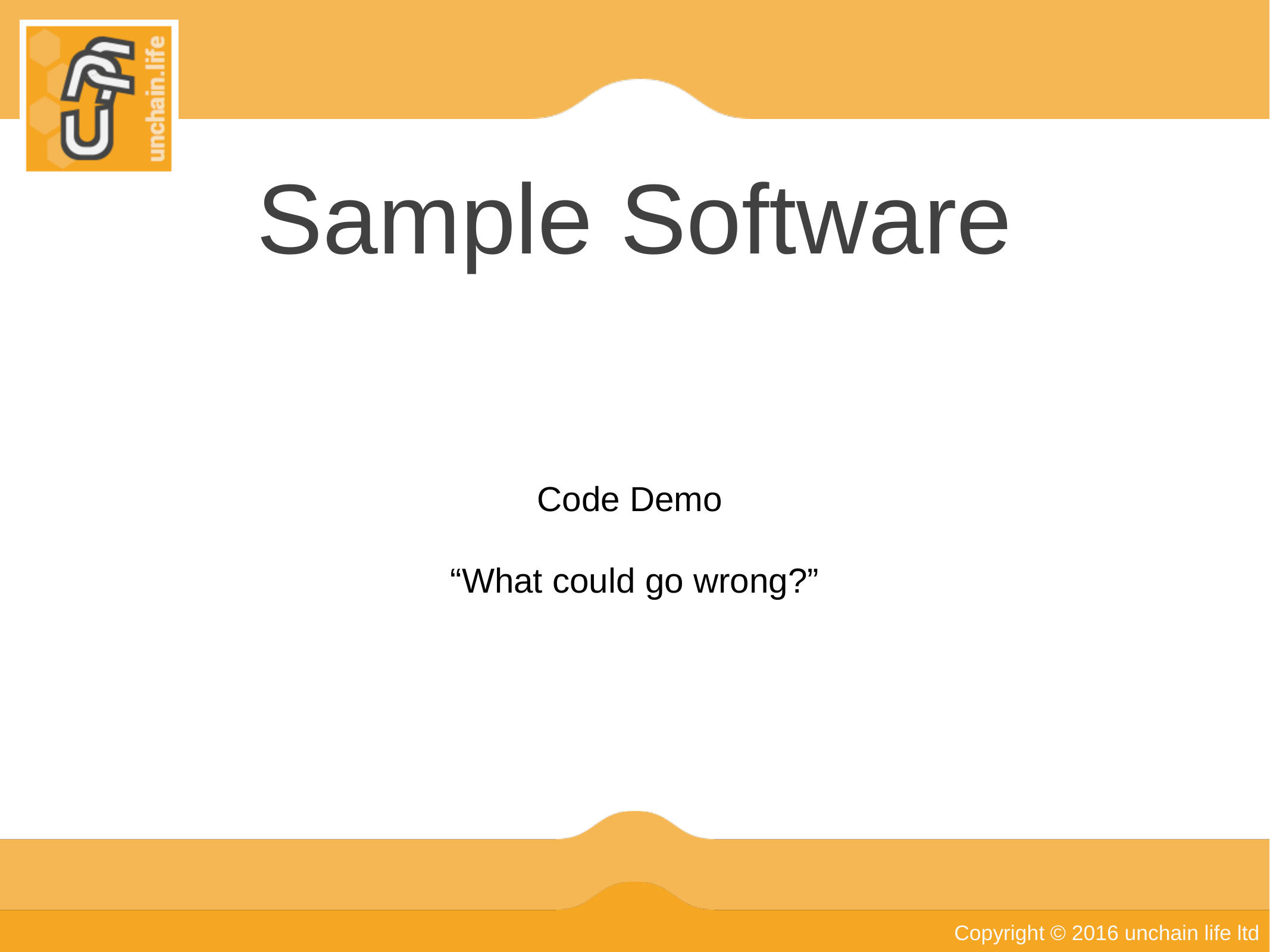

# Sample Software

Code Demo
“What could go wrong?”